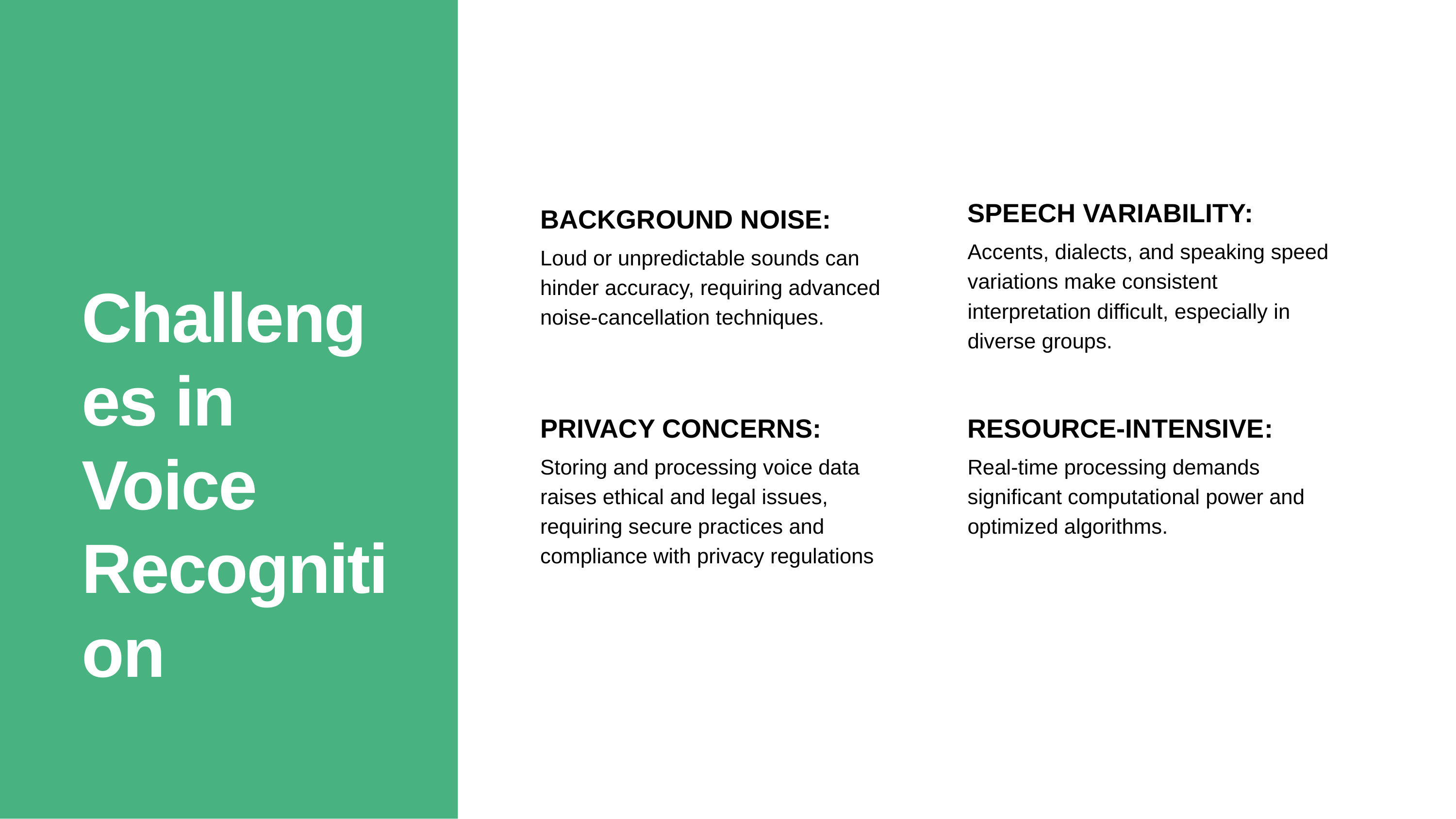

SPEECH VARIABILITY:
Accents, dialects, and speaking speed variations make consistent interpretation difficult, especially in diverse groups.
BACKGROUND NOISE:
Loud or unpredictable sounds can hinder accuracy, requiring advanced noise-cancellation techniques.
Challenges in Voice Recognition
PRIVACY CONCERNS:
Storing and processing voice data raises ethical and legal issues, requiring secure practices and compliance with privacy regulations
RESOURCE-INTENSIVE:
Real-time processing demands significant computational power and optimized algorithms.